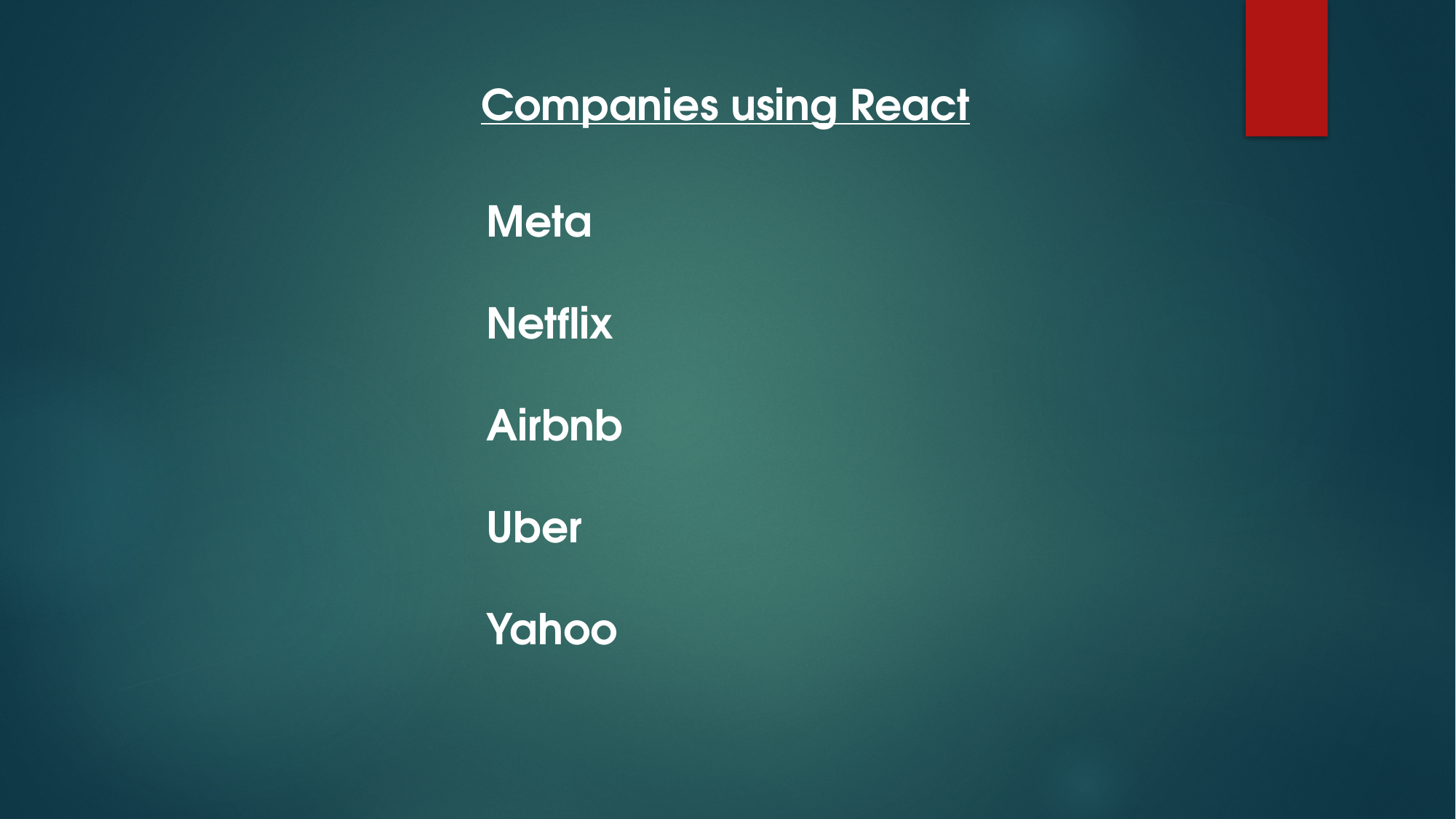

Companies using React
		Meta
		Netflix
		Airbnb
		Uber
		Yahoo